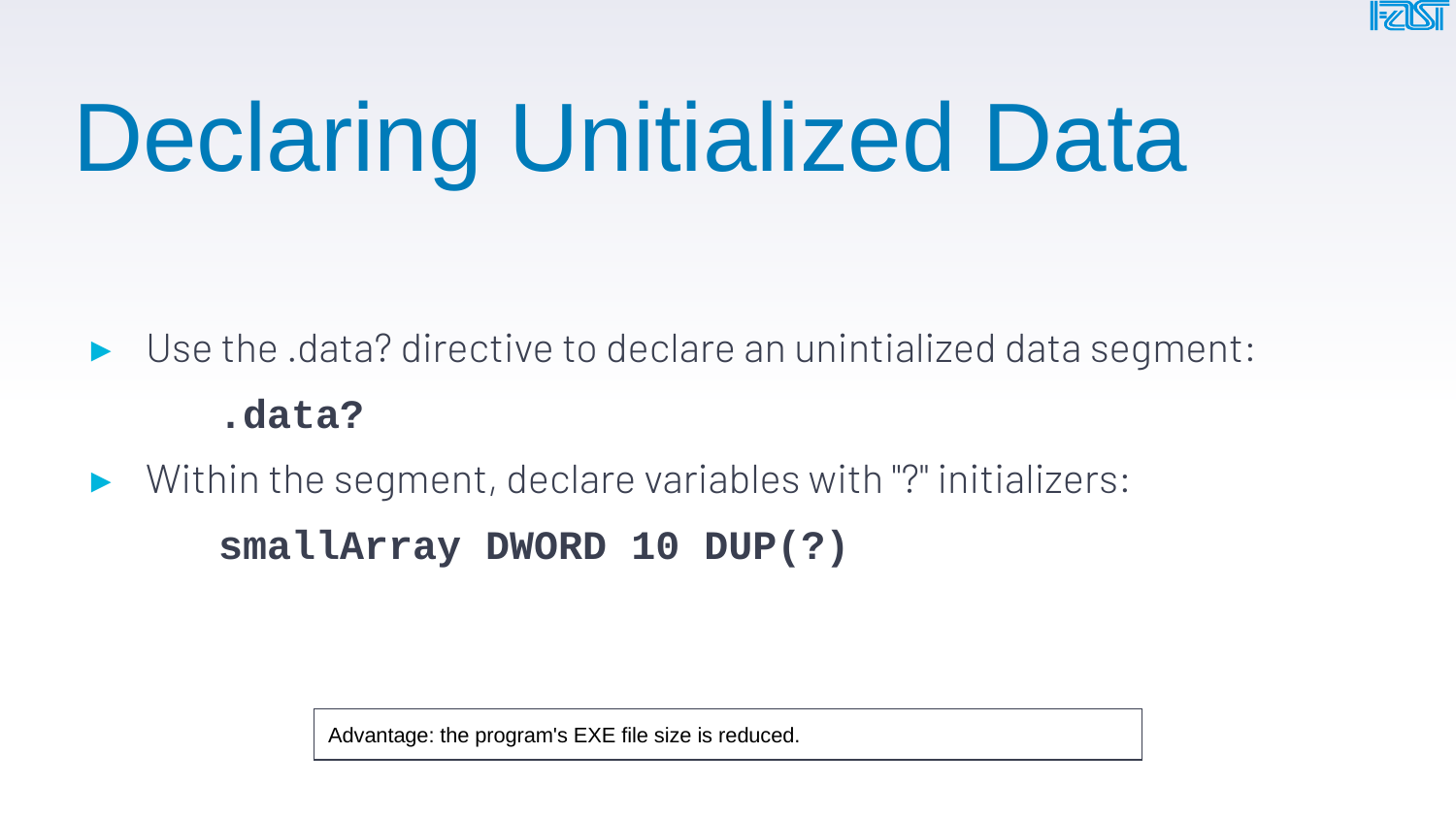

# Declaring Unitialized Data
Use the .data? directive to declare an unintialized data segment:
	.data?
Within the segment, declare variables with "?" initializers:
	smallArray DWORD 10 DUP(?)
Advantage: the program's EXE file size is reduced.
61